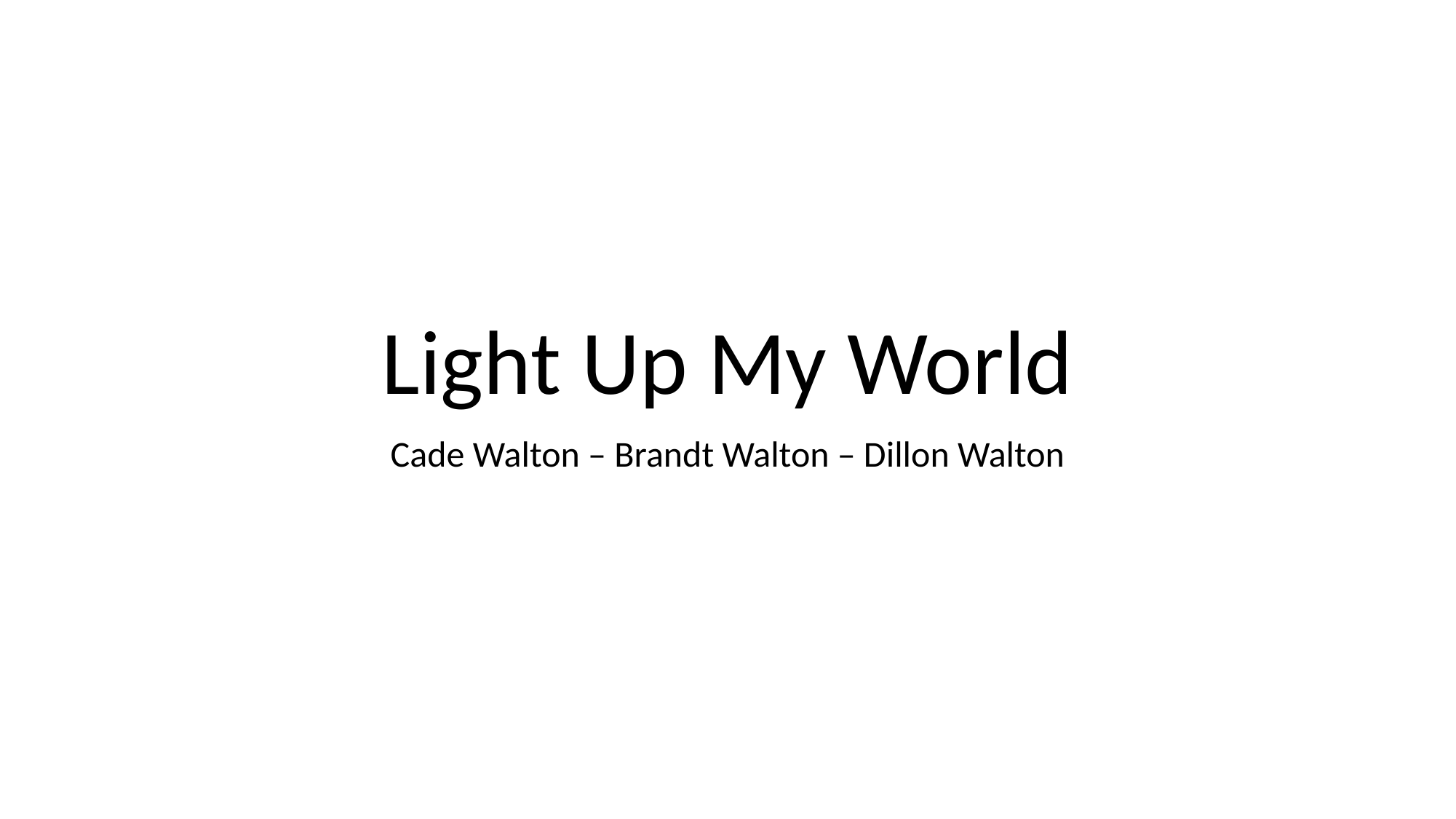

# Light Up My World
Cade Walton – Brandt Walton – Dillon Walton